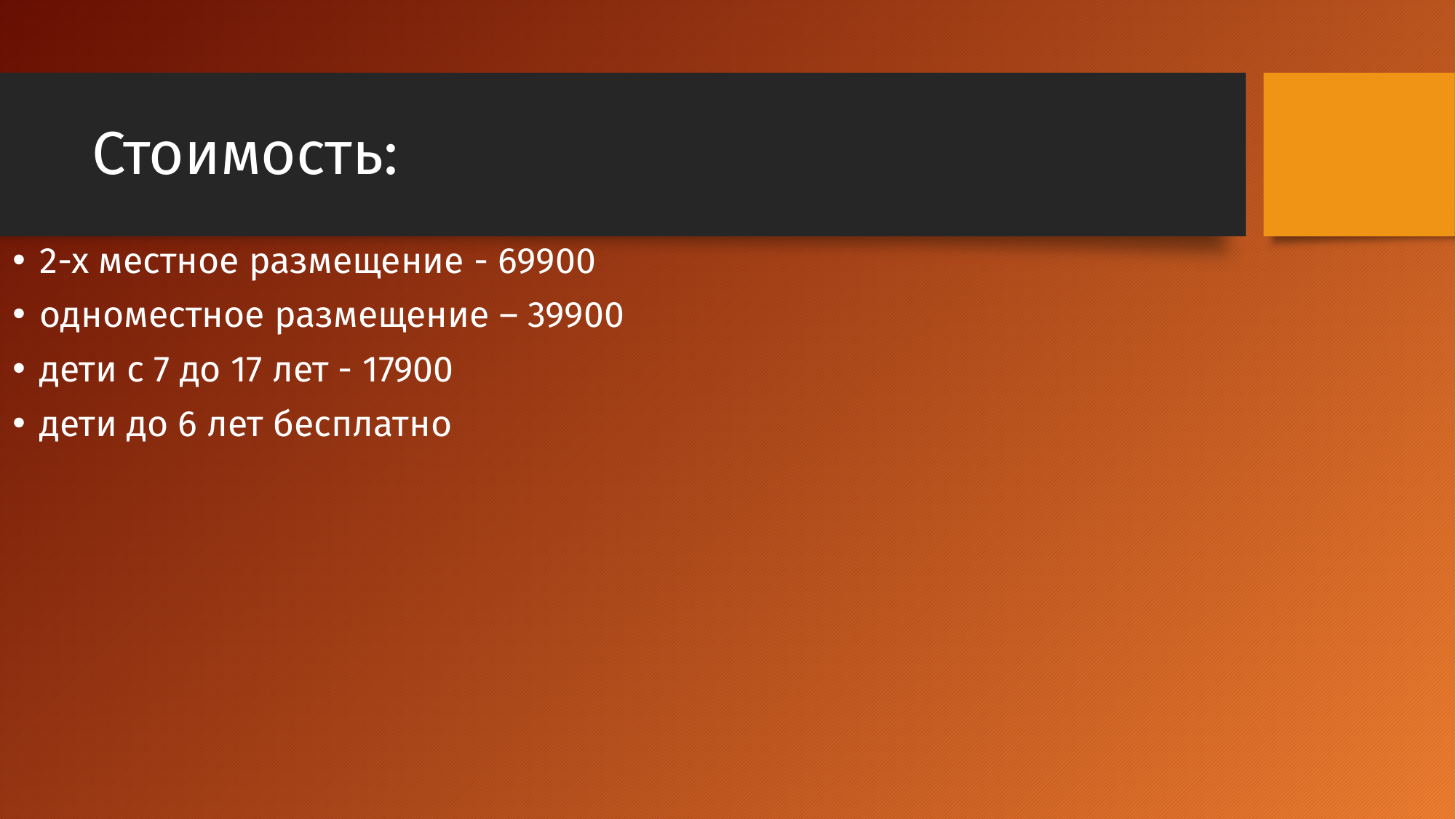

# Стоимость:
2-х местное размещение - 69900
одноместное размещение – 39900
дети с 7 до 17 лет - 17900
дети до 6 лет бесплатно